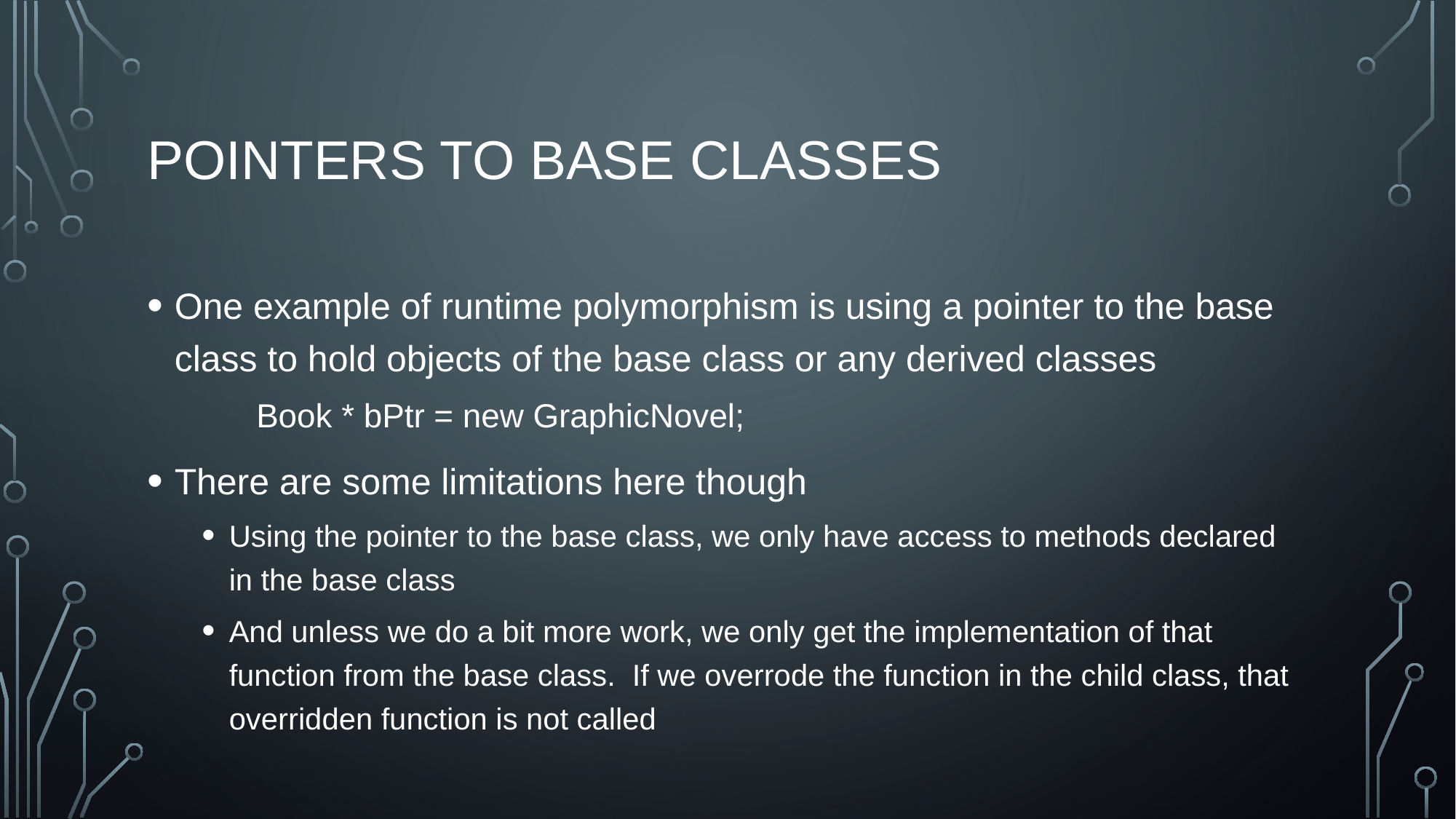

# Pointers to Base classes
One example of runtime polymorphism is using a pointer to the base class to hold objects of the base class or any derived classes
Book * bPtr = new GraphicNovel;
There are some limitations here though
Using the pointer to the base class, we only have access to methods declared in the base class
And unless we do a bit more work, we only get the implementation of that function from the base class.  If we overrode the function in the child class, that overridden function is not called